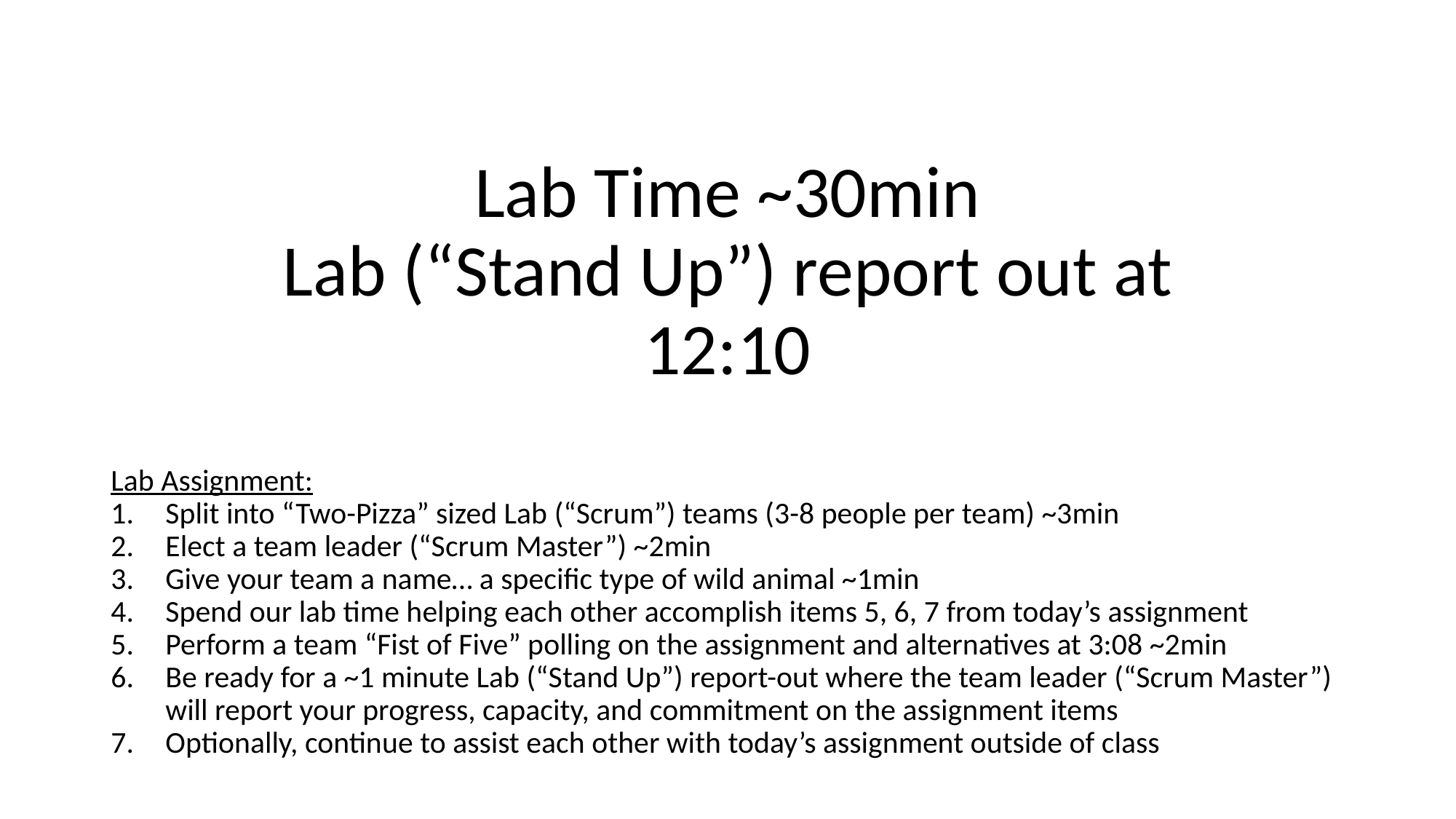

# Lab Time ~30min Lab (“Stand Up”) report out at 12:10
Lab Assignment:
Split into “Two-Pizza” sized Lab (“Scrum”) teams (3-8 people per team) ~3min
Elect a team leader (“Scrum Master”) ~2min
Give your team a name… a specific type of wild animal ~1min
Spend our lab time helping each other accomplish items 5, 6, 7 from today’s assignment
Perform a team “Fist of Five” polling on the assignment and alternatives at 3:08 ~2min
Be ready for a ~1 minute Lab (“Stand Up”) report-out where the team leader (“Scrum Master”) will report your progress, capacity, and commitment on the assignment items
Optionally, continue to assist each other with today’s assignment outside of class